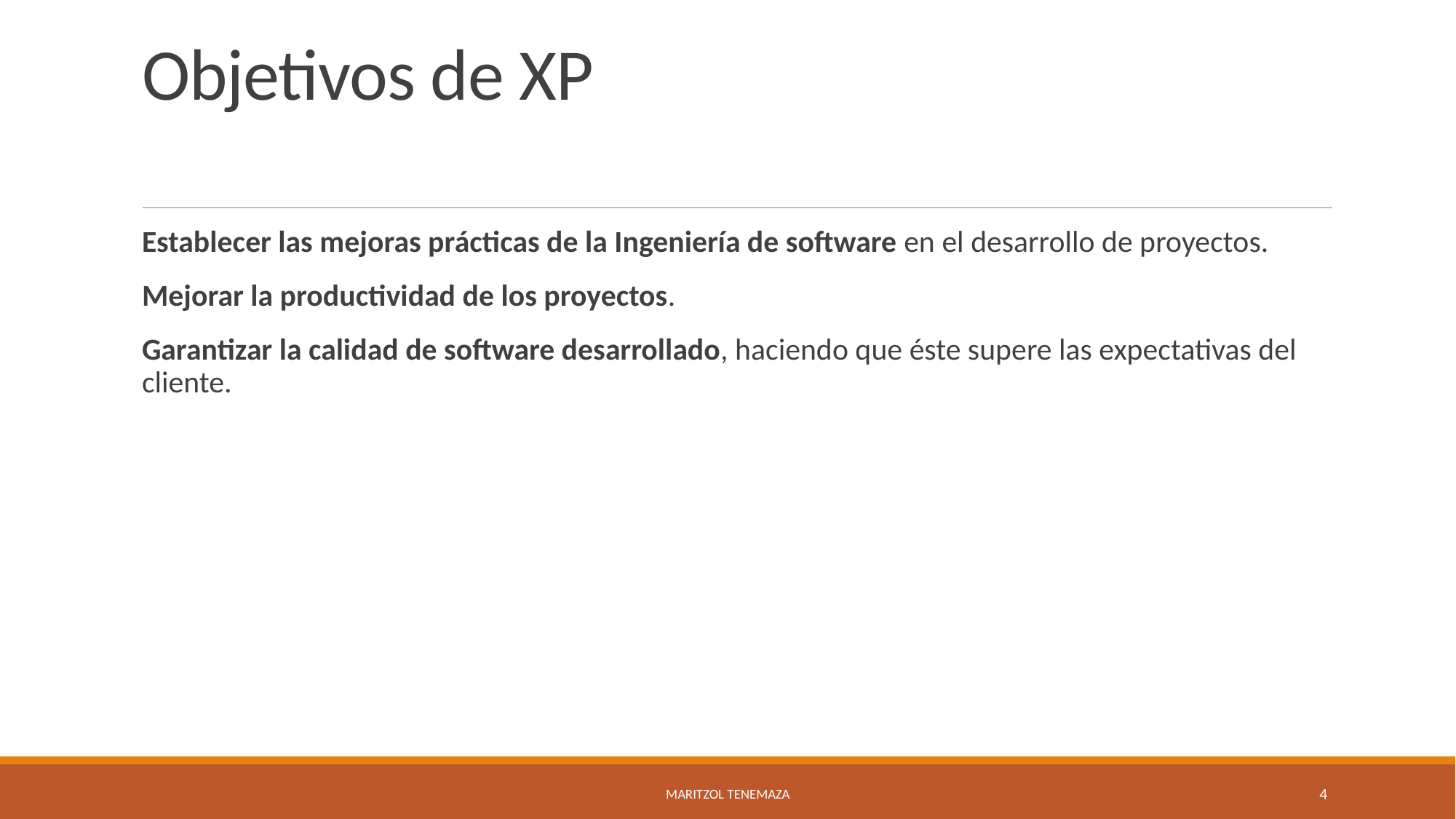

# Objetivos de XP
Establecer las mejoras prácticas de la Ingeniería de software en el desarrollo de proyectos.
Mejorar la productividad de los proyectos.
Garantizar la calidad de software desarrollado, haciendo que éste supere las expectativas del cliente.
Maritzol Tenemaza
4